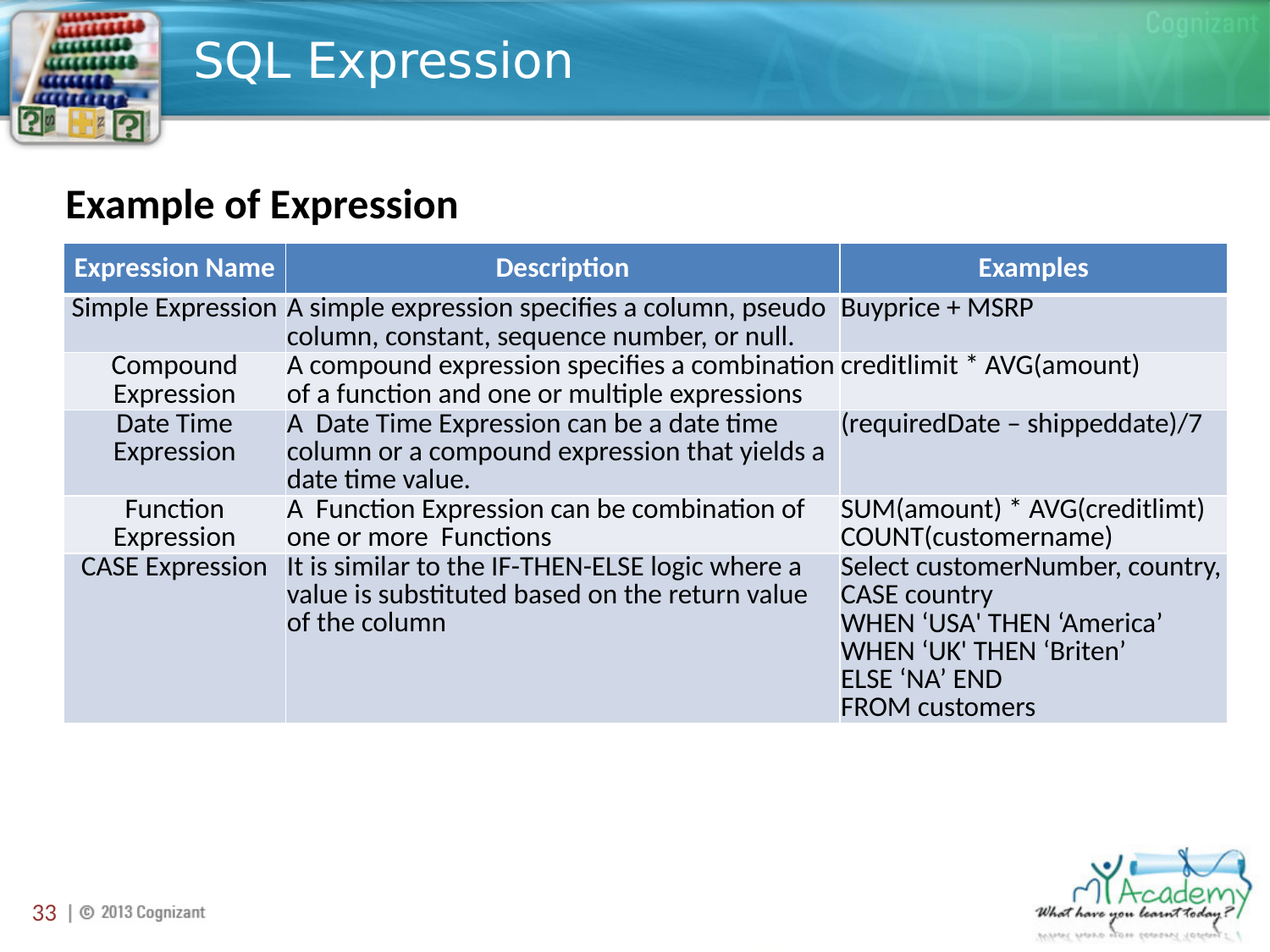

# SQL Expression
Example of Expression

| Expression Name | Description | Examples |
| --- | --- | --- |
| Simple Expression | A simple expression specifies a column, pseudo column, constant, sequence number, or null. | Buyprice + MSRP |
| Compound Expression | A compound expression specifies a combination of a function and one or multiple expressions | creditlimit \* AVG(amount) |
| Date Time Expression | A Date Time Expression can be a date time column or a compound expression that yields a date time value. | (requiredDate – shippeddate)/7 |
| Function Expression | A Function Expression can be combination of one or more Functions | SUM(amount) \* AVG(creditlimt) COUNT(customername) |
| CASE Expression | It is similar to the IF-THEN-ELSE logic where a value is substituted based on the return value of the column | Select customerNumber, country, CASE country WHEN ‘USA' THEN ‘America’ WHEN ‘UK' THEN ‘Briten’ ELSE ‘NA’ END FROM customers |
33